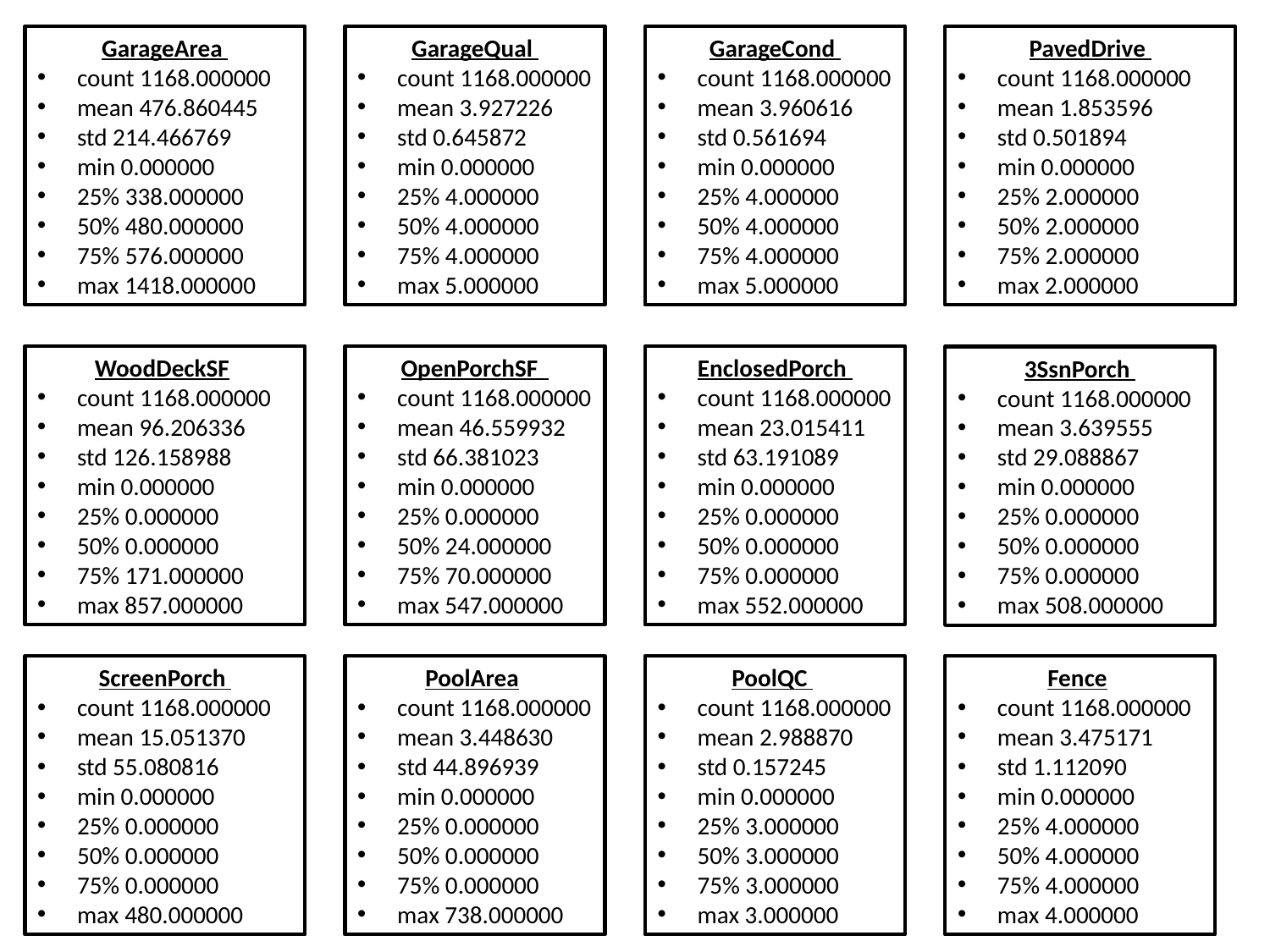

GarageArea
count 1168.000000
mean 476.860445
std 214.466769
min 0.000000
25% 338.000000
50% 480.000000
75% 576.000000
max 1418.000000
GarageQual
count 1168.000000
mean 3.927226
std 0.645872
min 0.000000
25% 4.000000
50% 4.000000
75% 4.000000
max 5.000000
GarageCond
count 1168.000000
mean 3.960616
std 0.561694
min 0.000000
25% 4.000000
50% 4.000000
75% 4.000000
max 5.000000
PavedDrive
count 1168.000000
mean 1.853596
std 0.501894
min 0.000000
25% 2.000000
50% 2.000000
75% 2.000000
max 2.000000
WoodDeckSF
count 1168.000000
mean 96.206336
std 126.158988
min 0.000000
25% 0.000000
50% 0.000000
75% 171.000000
max 857.000000
OpenPorchSF
count 1168.000000
mean 46.559932
std 66.381023
min 0.000000
25% 0.000000
50% 24.000000
75% 70.000000
max 547.000000
EnclosedPorch
count 1168.000000
mean 23.015411
std 63.191089
min 0.000000
25% 0.000000
50% 0.000000
75% 0.000000
max 552.000000
3SsnPorch
count 1168.000000
mean 3.639555
std 29.088867
min 0.000000
25% 0.000000
50% 0.000000
75% 0.000000
max 508.000000
ScreenPorch
count 1168.000000
mean 15.051370
std 55.080816
min 0.000000
25% 0.000000
50% 0.000000
75% 0.000000
max 480.000000
PoolArea
count 1168.000000
mean 3.448630
std 44.896939
min 0.000000
25% 0.000000
50% 0.000000
75% 0.000000
max 738.000000
PoolQC
count 1168.000000
mean 2.988870
std 0.157245
min 0.000000
25% 3.000000
50% 3.000000
75% 3.000000
max 3.000000
Fence
count 1168.000000
mean 3.475171
std 1.112090
min 0.000000
25% 4.000000
50% 4.000000
75% 4.000000
max 4.000000